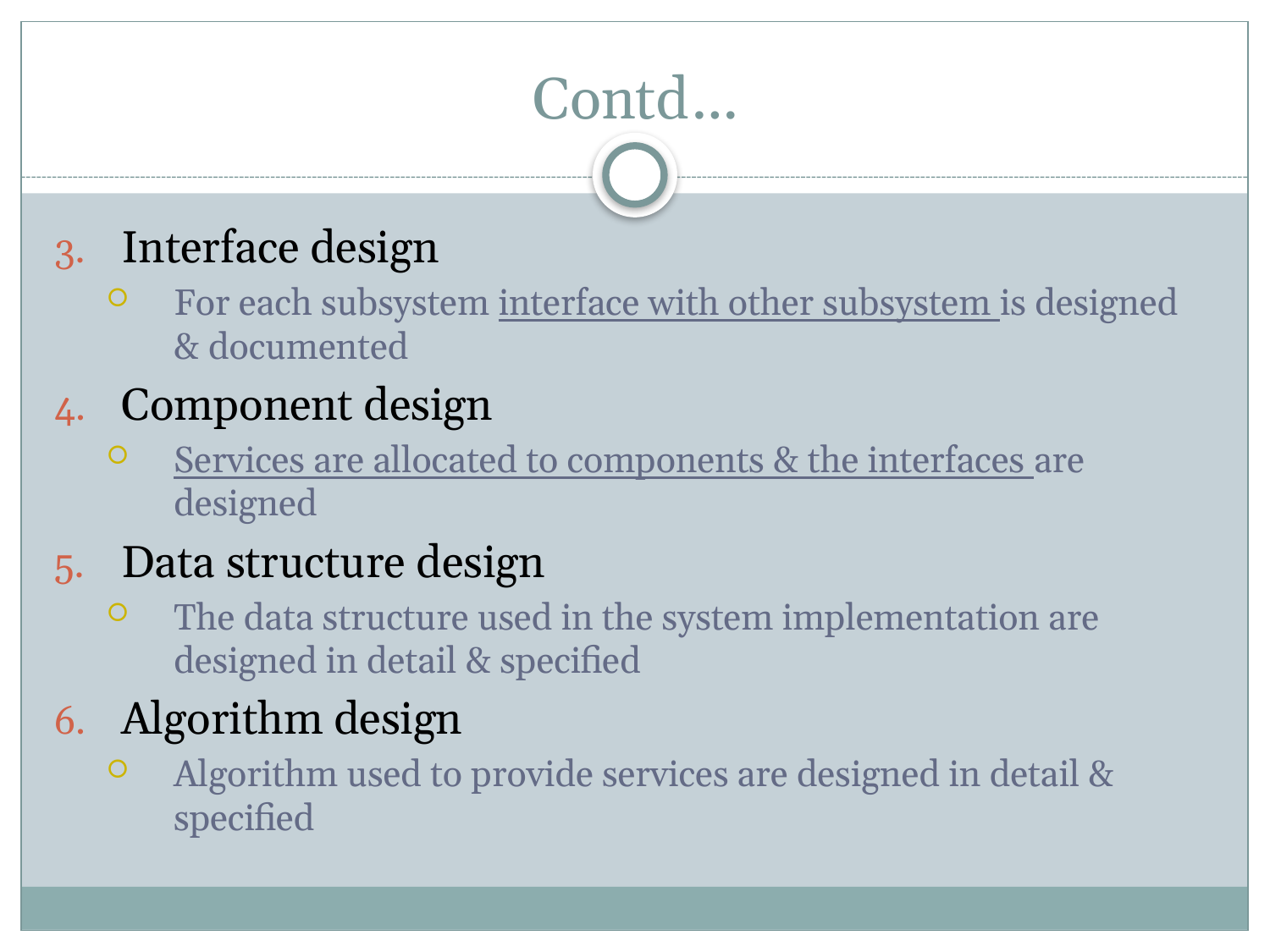

# Contd…
Interface design
For each subsystem interface with other subsystem is designed & documented
Component design
Services are allocated to components & the interfaces are designed
Data structure design
The data structure used in the system implementation are designed in detail & specified
Algorithm design
Algorithm used to provide services are designed in detail & specified